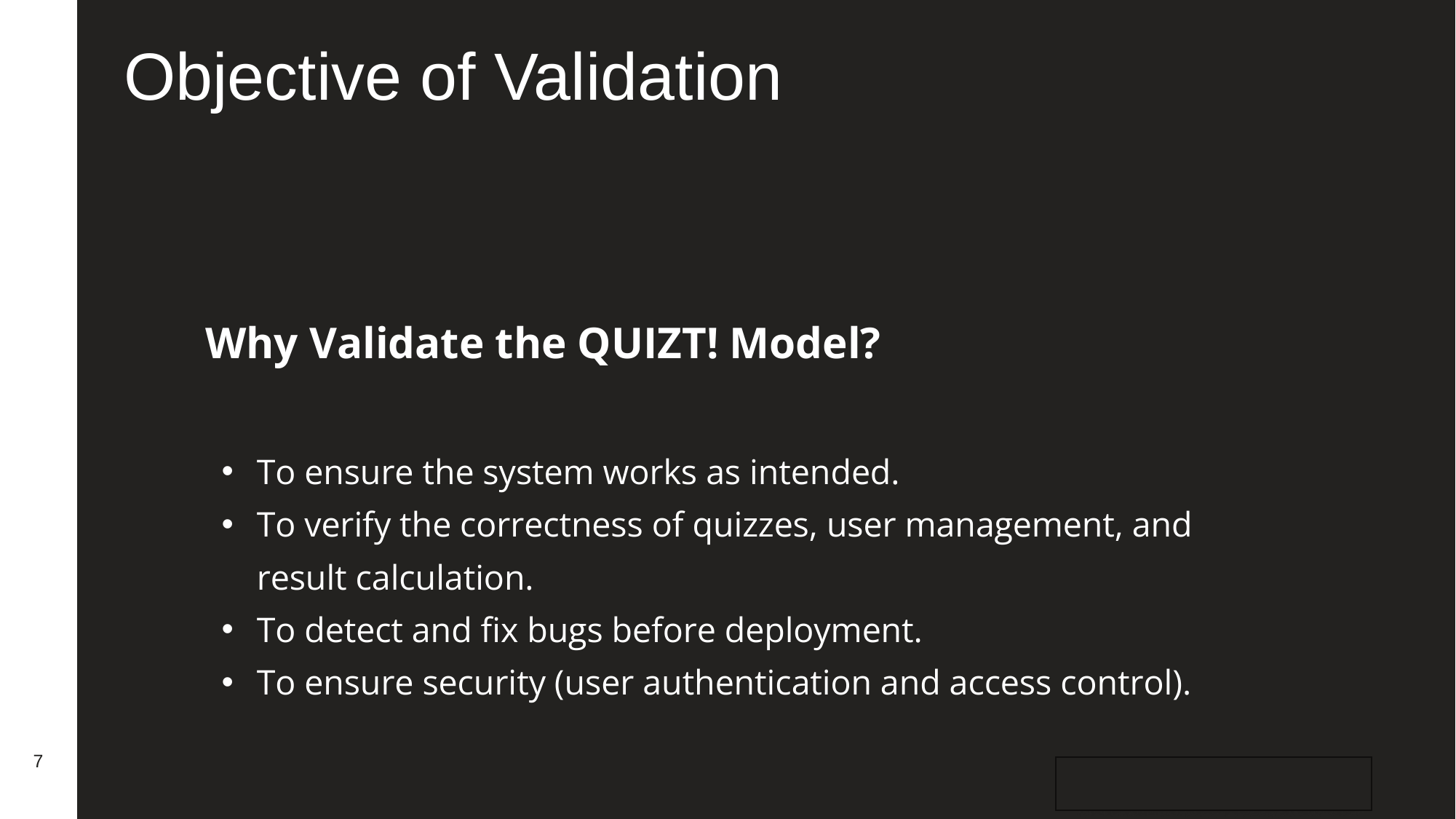

Why Validate the QUIZT! Model?
# Objective of Validation

To ensure the system works as intended.
To verify the correctness of quizzes, user management, and result calculation.
To detect and fix bugs before deployment.
To ensure security (user authentication and access control).

7